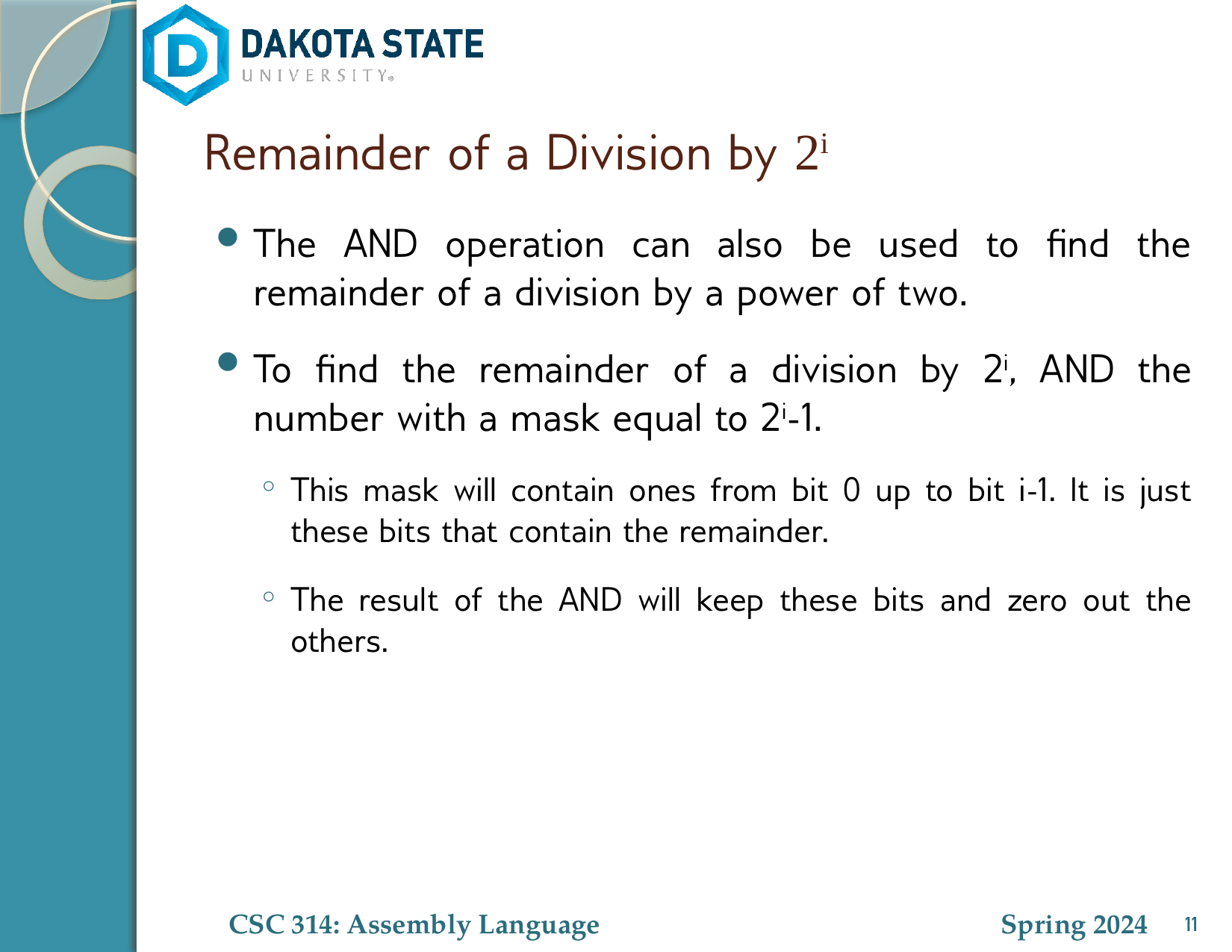

# Remainder of a Division by 2i
The AND operation can also be used to find the remainder of a division by a power of two.
To find the remainder of a division by 2i, AND the number with a mask equal to 2i-1.
This mask will contain ones from bit 0 up to bit i-1. It is just these bits that contain the remainder.
The result of the AND will keep these bits and zero out the others.